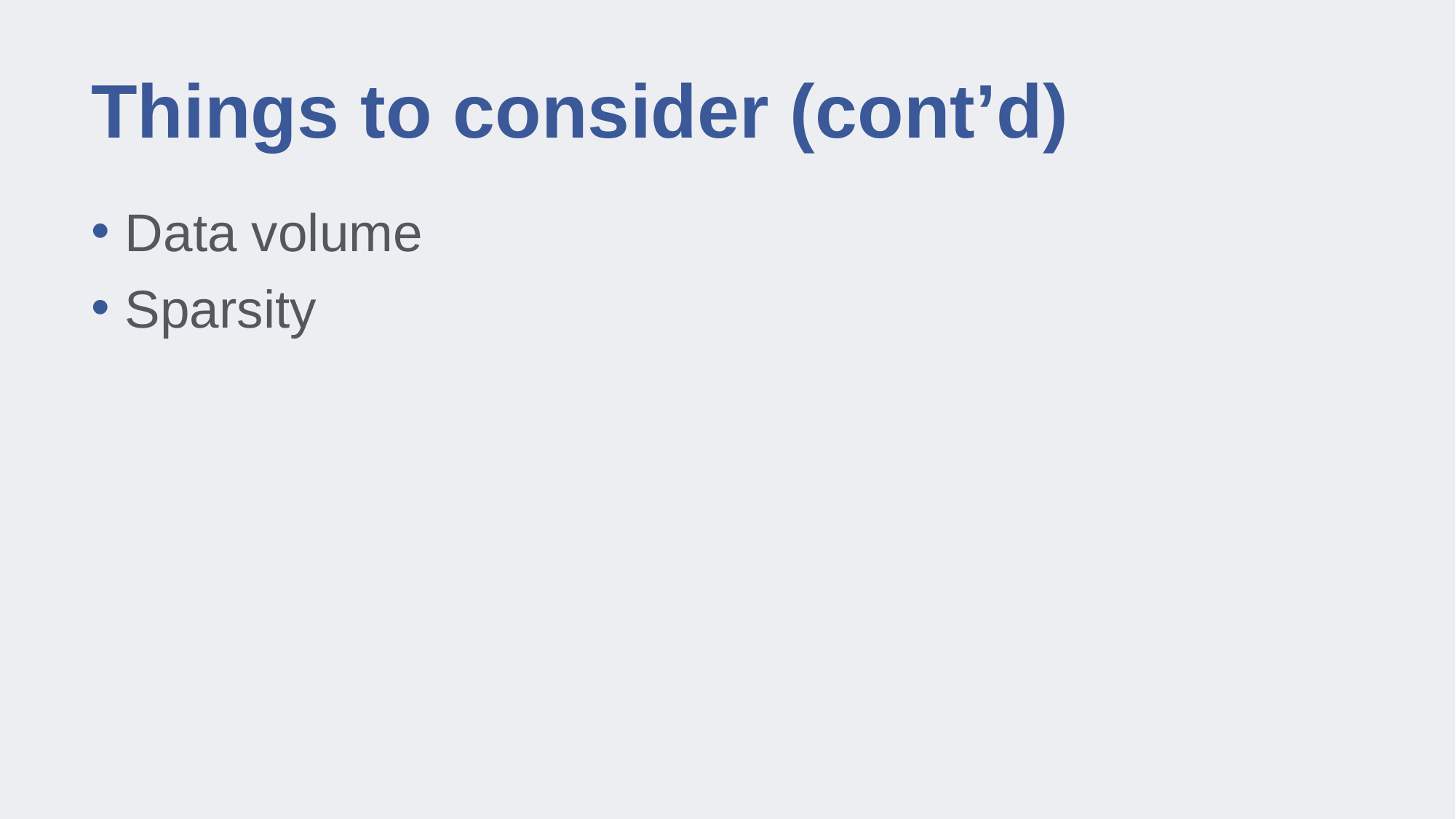

# Things to consider (cont’d)
Data volume
Sparsity